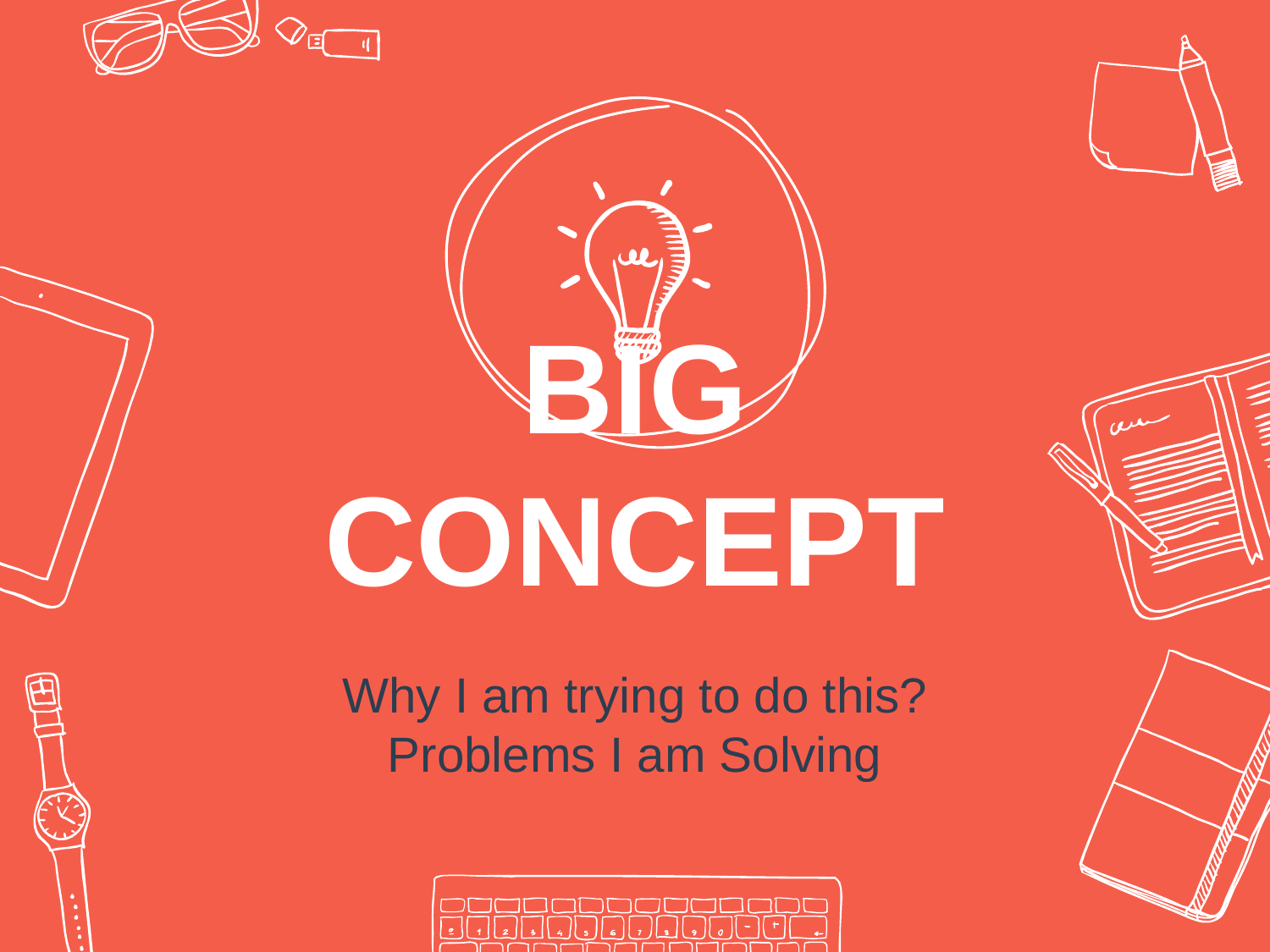

BIG CONCEPT
Why I am trying to do this?
Problems I am Solving